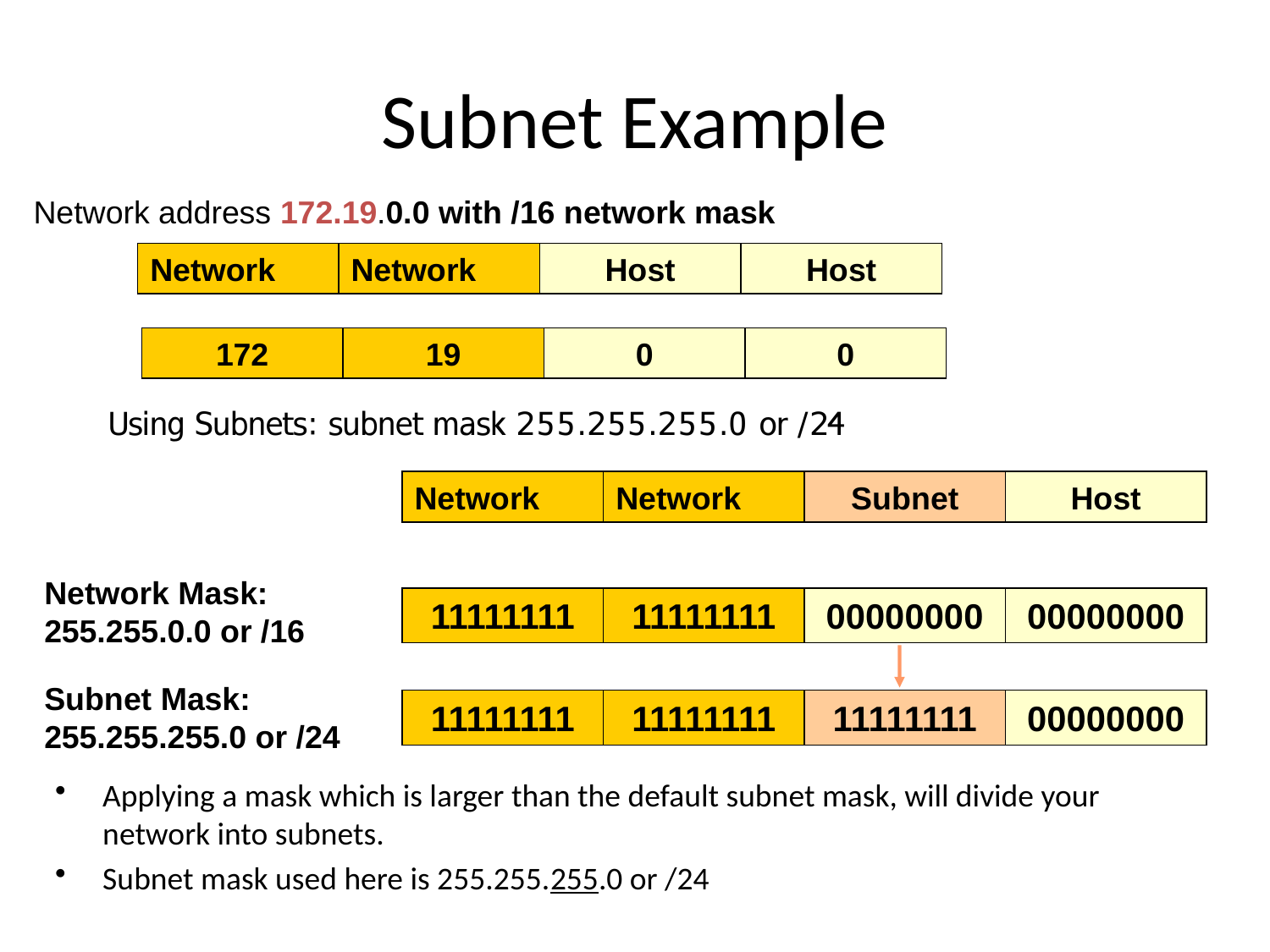

# Subnet Example
Network address 172.19.0.0 with /16 network mask
Network
Network
Host
Host
172
19
0
0
Using Subnets: subnet mask 255.255.255.0 or /24
Network
Network
Subnet
Host
Network Mask: 255.255.0.0 or /16
11111111
11111111
00000000
00000000

Subnet Mask: 255.255.255.0 or /24
11111111
11111111
11111111
00000000
Applying a mask which is larger than the default subnet mask, will divide your network into subnets.
Subnet mask used here is 255.255.255.0 or /24